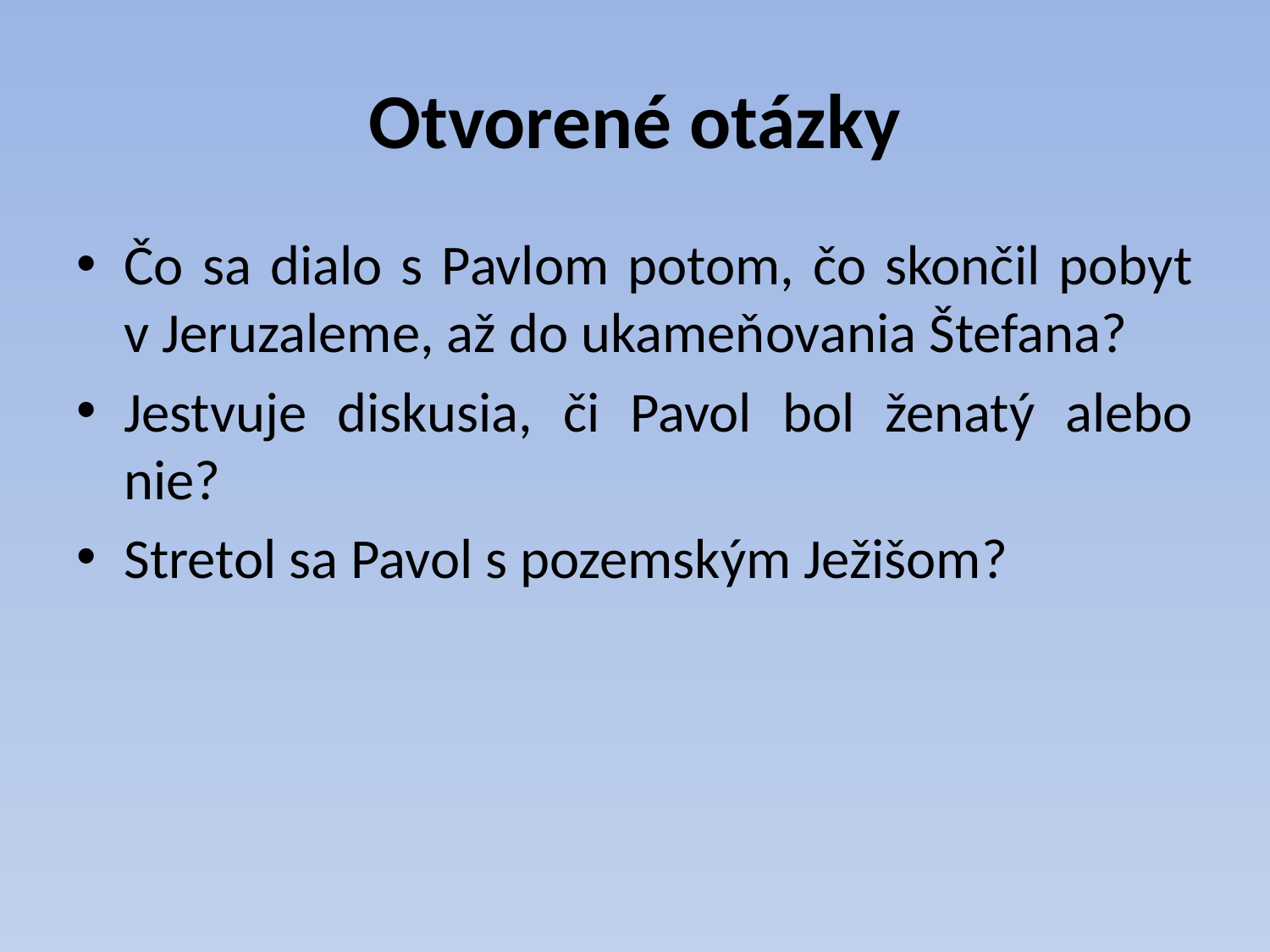

# Otvorené otázky
Čo sa dialo s Pavlom potom, čo skončil pobyt v Jeruzaleme, až do ukameňovania Štefana?
Jestvuje diskusia, či Pavol bol ženatý alebo nie?
Stretol sa Pavol s pozemským Ježišom?